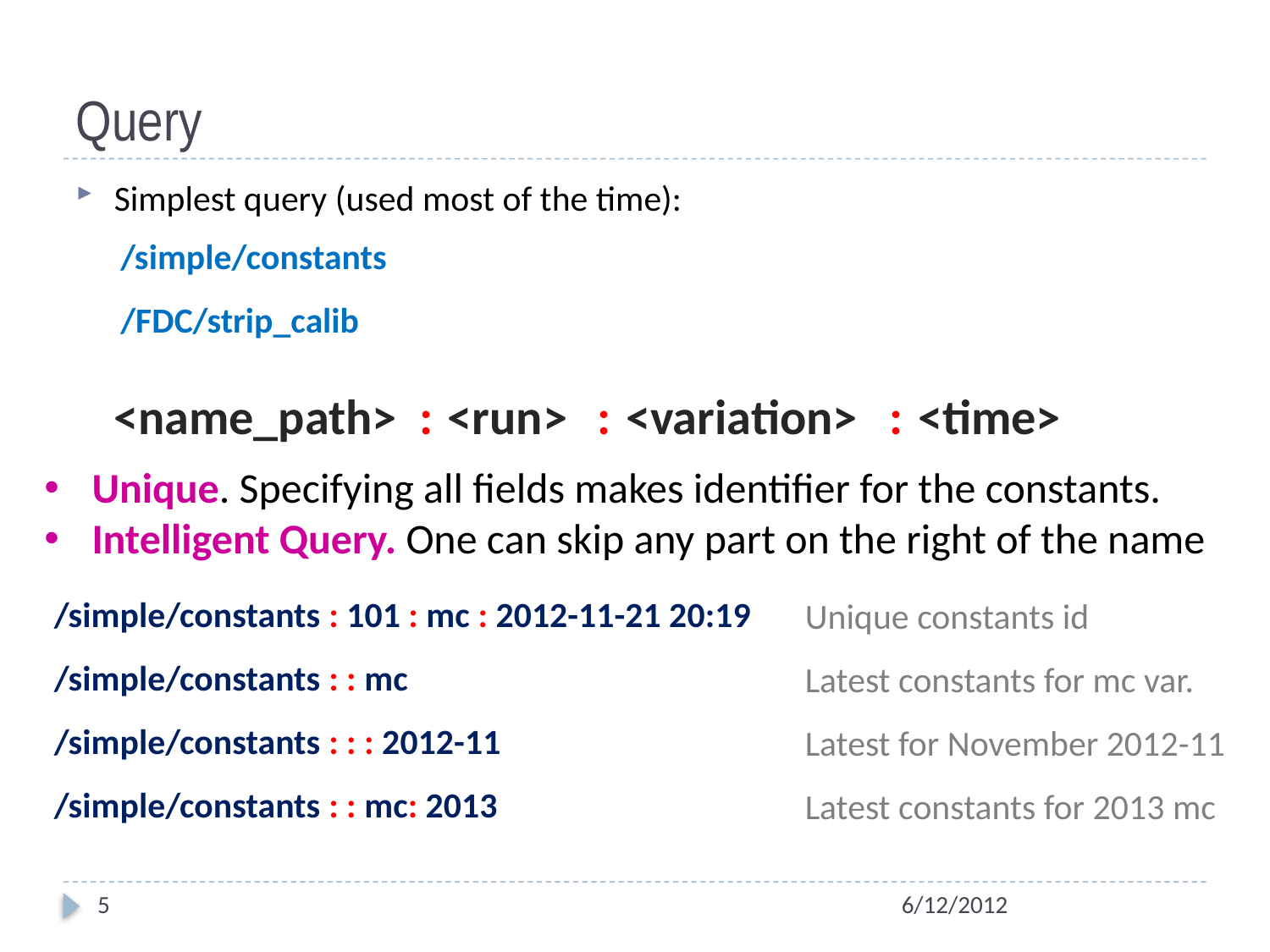

# Query
Simplest query (used most of the time):
/simple/constants
/FDC/strip_calib
<name_path>
:
<run>
:
<variation>
:
<time>
Unique. Specifying all fields makes identifier for the constants.
Intelligent Query. One can skip any part on the right of the name
Unique constants id
Latest constants for mc var.
Latest for November 2012-11
Latest constants for 2013 mc
/simple/constants : 101 : mc : 2012-11-21 20:19
/simple/constants : : mc
/simple/constants : : : 2012-11
/simple/constants : : mc: 2013

5
6/12/2012